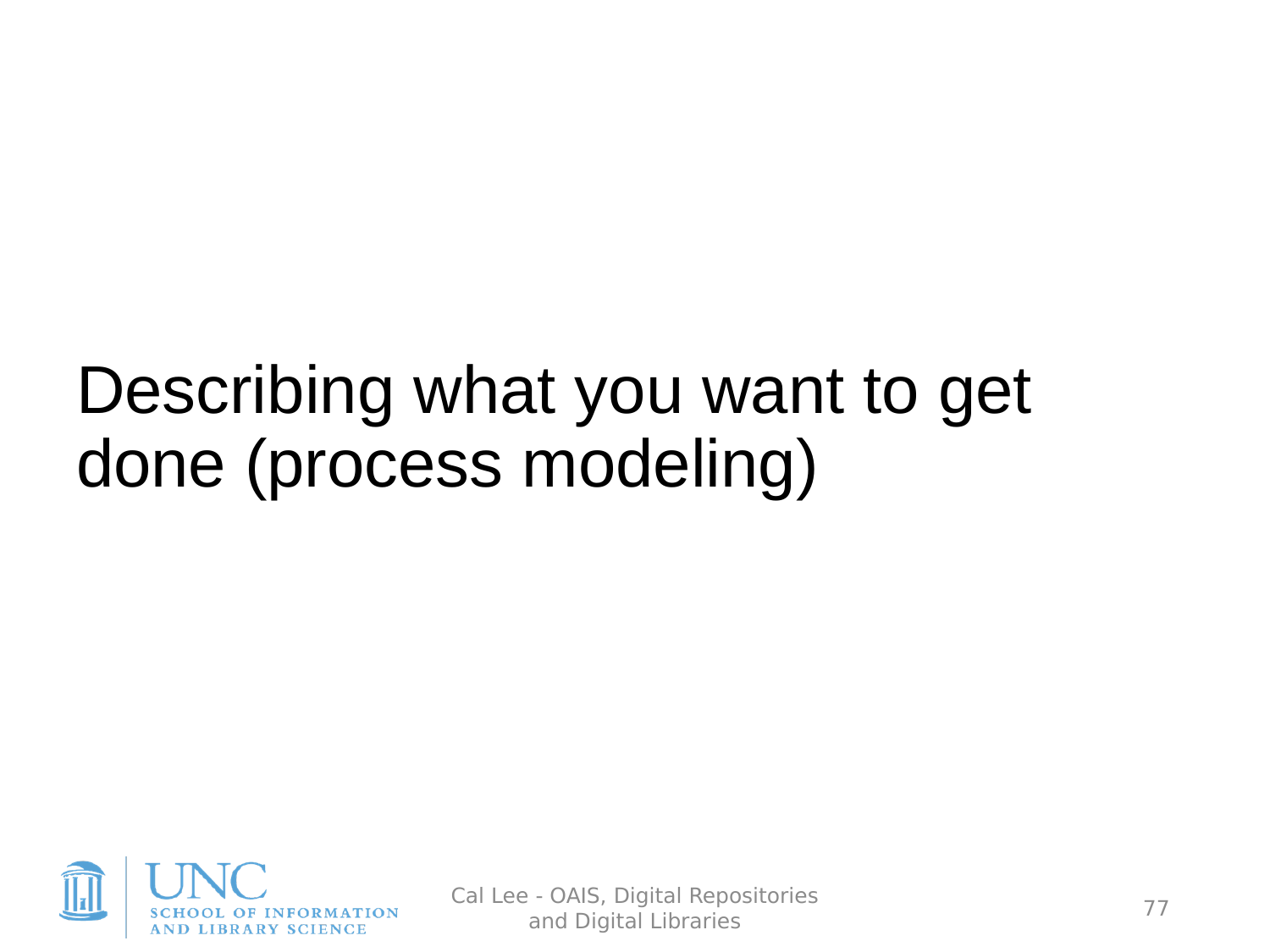

# Describing what you want to get done (process modeling)
Cal Lee - OAIS, Digital Repositories and Digital Libraries
77